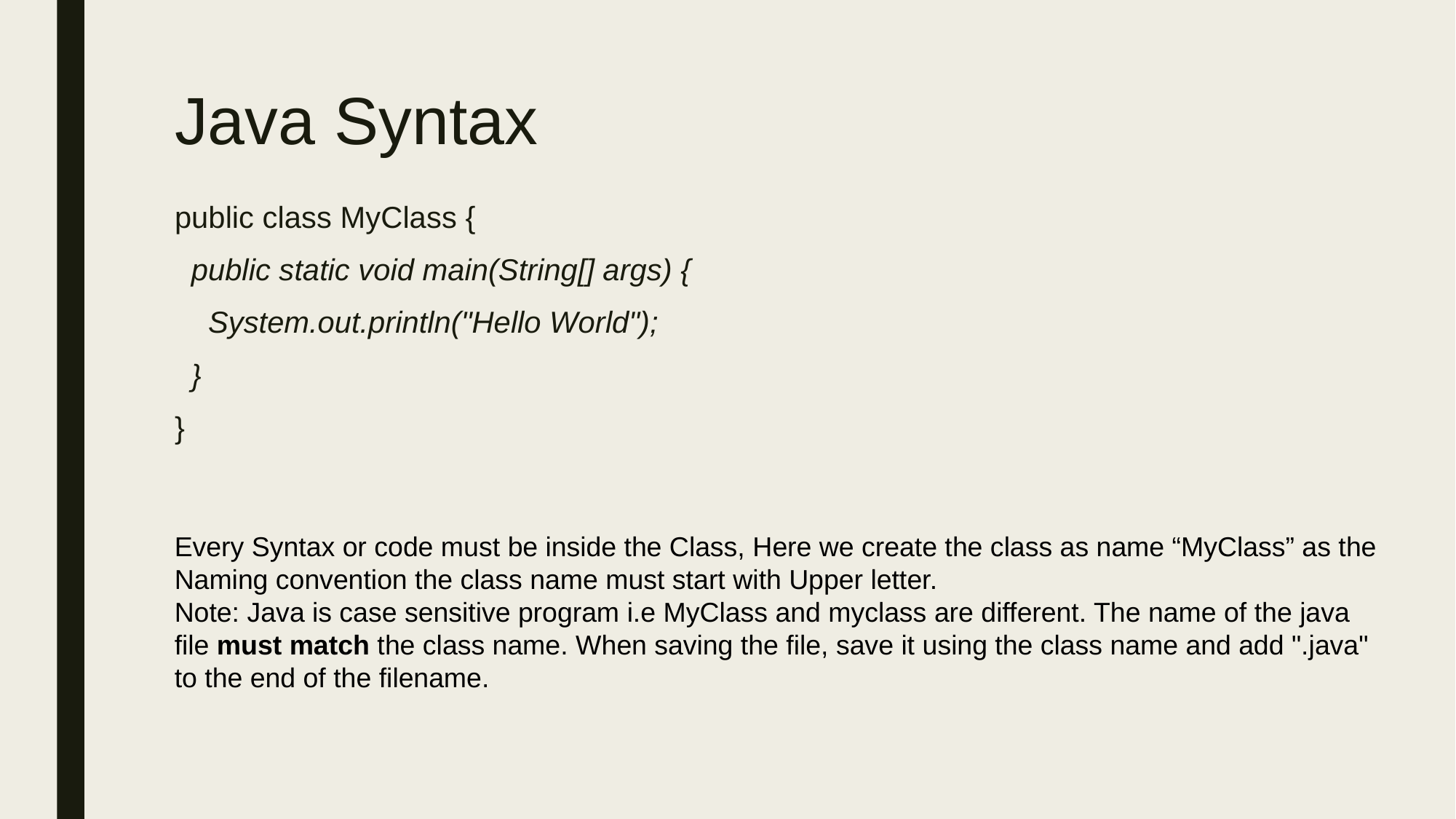

# Java Syntax
public class MyClass {
  public static void main(String[] args) {
    System.out.println("Hello World");
  }
}
Every Syntax or code must be inside the Class, Here we create the class as name “MyClass” as the Naming convention the class name must start with Upper letter.
Note: Java is case sensitive program i.e MyClass and myclass are different. The name of the java file must match the class name. When saving the file, save it using the class name and add ".java" to the end of the filename.